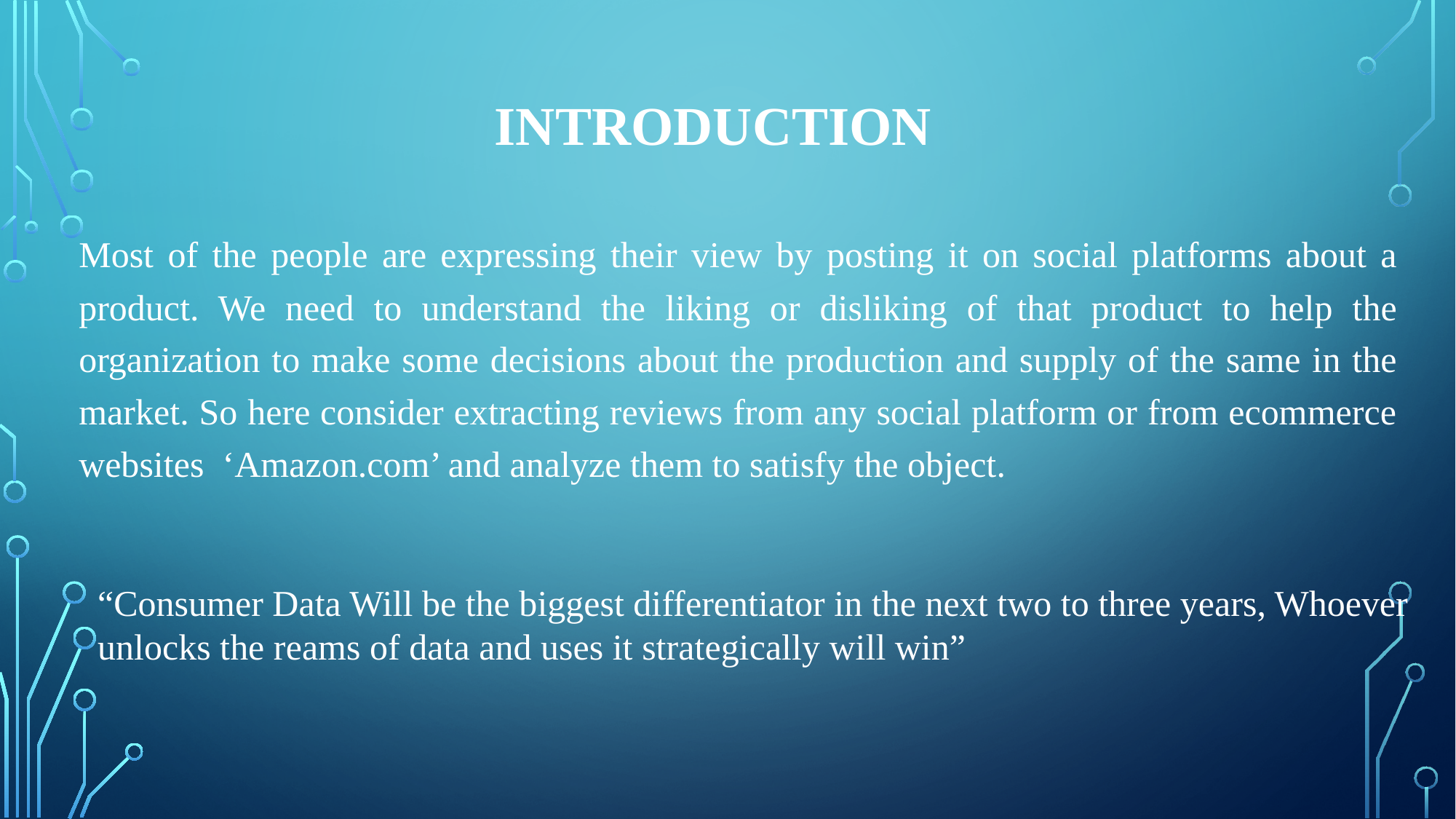

# INTRODUCTION
Most of the people are expressing their view by posting it on social platforms about a product. We need to understand the liking or disliking of that product to help the organization to make some decisions about the production and supply of the same in the market. So here consider extracting reviews from any social platform or from ecommerce websites  ‘Amazon.com’ and analyze them to satisfy the object.
“Consumer Data Will be the biggest differentiator in the next two to three years, Whoever      unlocks the reams of data and uses it strategically will win”